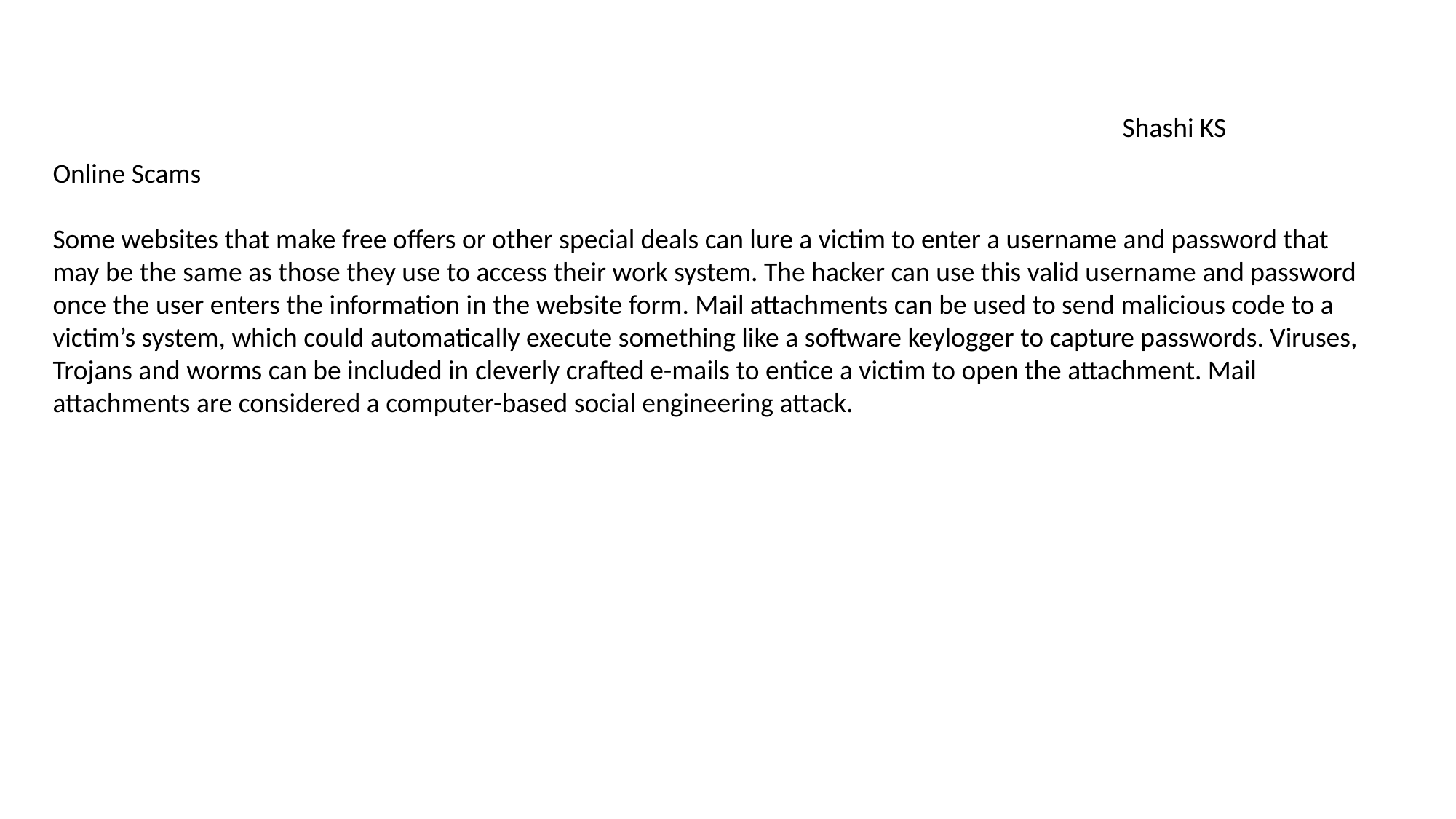

Online Scams

Some websites that make free offers or other special deals can lure a victim to enter a username and password that may be the same as those they use to access their work system. The hacker can use this valid username and password once the user enters the information in the website form. Mail attachments can be used to send malicious code to a victim’s system, which could automatically execute something like a software keylogger to capture passwords. Viruses, Trojans and worms can be included in cleverly crafted e-mails to entice a victim to open the attachment. Mail attachments are considered a computer-based social engineering attack.